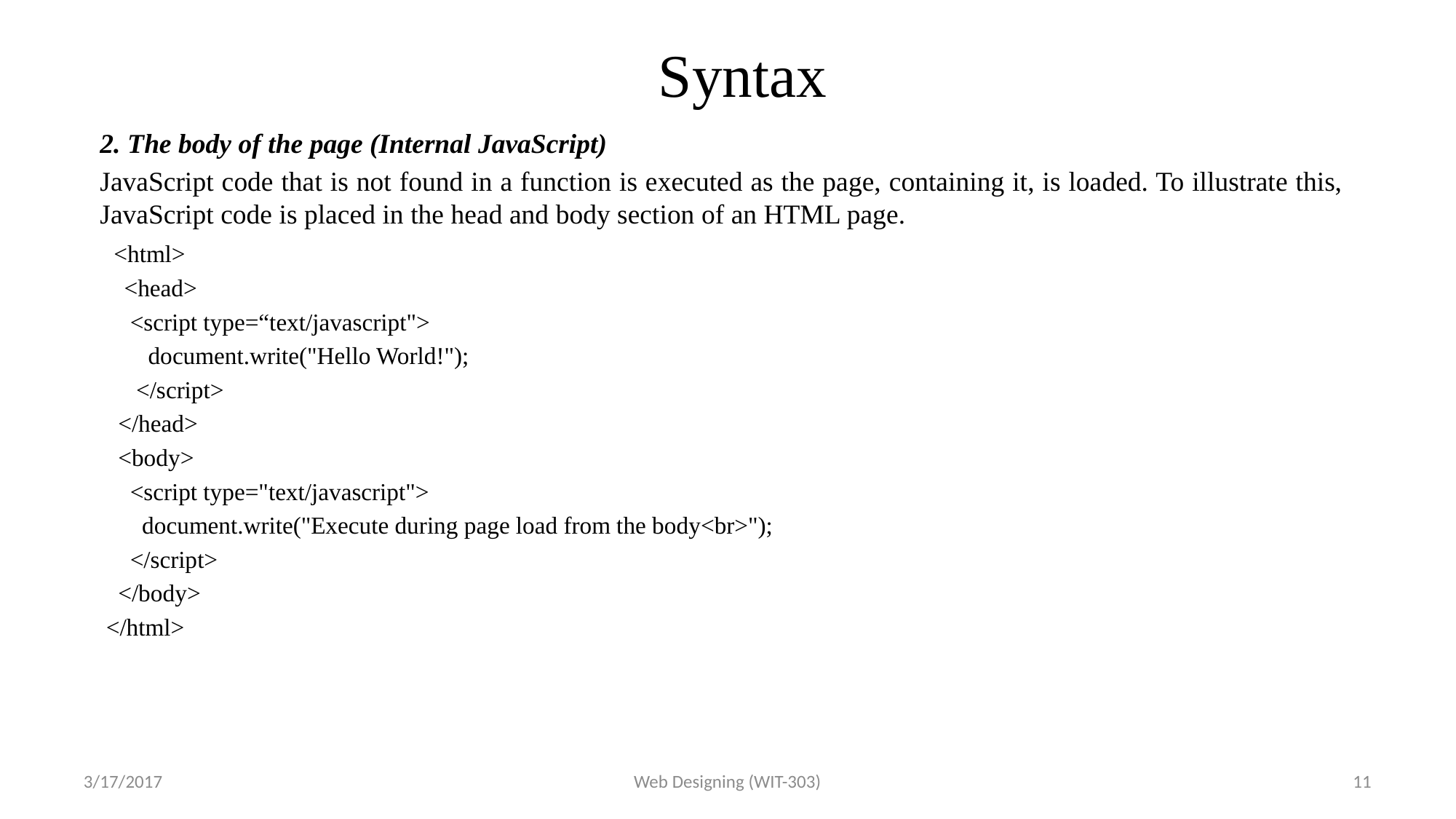

# Syntax
2. The body of the page (Internal JavaScript)
JavaScript code that is not found in a function is executed as the page, containing it, is loaded. To illustrate this, JavaScript code is placed in the head and body section of an HTML page.
  <html>
    <head>
     <script type=“text/javascript">
        document.write("Hello World!");
      </script>
   </head>
   <body>
     <script type="text/javascript">
       document.write("Execute during page load from the body<br>");
     </script>
   </body>
 </html>
3/17/2017
Web Designing (WIT-303)
11